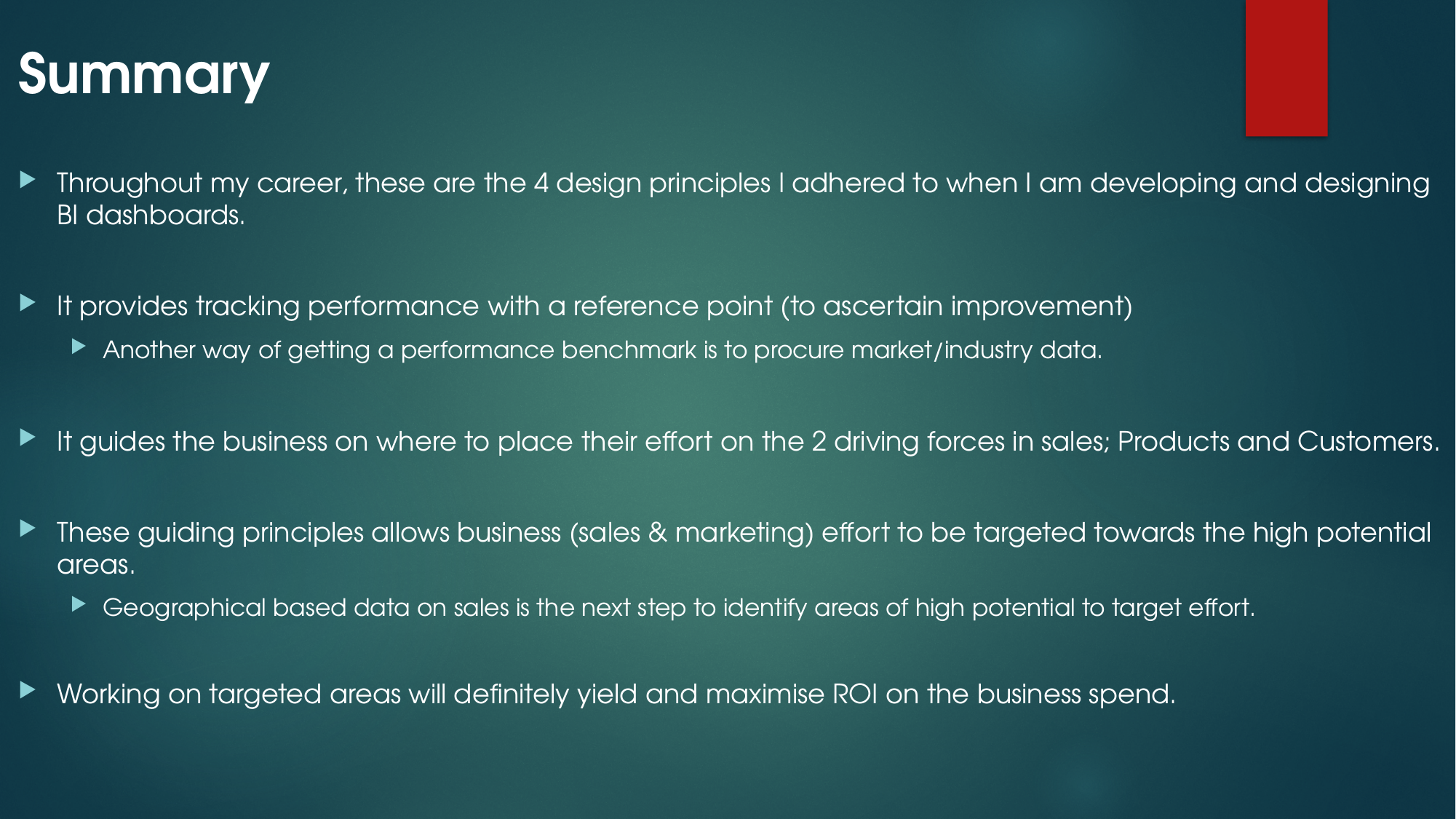

# Summary
Throughout my career, these are the 4 design principles I adhered to when I am developing and designing BI dashboards.

It provides tracking performance with a reference point (to ascertain improvement)
Another way of getting a performance benchmark is to procure market/industry data.

It guides the business on where to place their effort on the 2 driving forces in sales; Products and Customers.

These guiding principles allows business (sales & marketing) effort to be targeted towards the high potential areas.
Geographical based data on sales is the next step to identify areas of high potential to target effort.

Working on targeted areas will definitely yield and maximise ROI on the business spend.